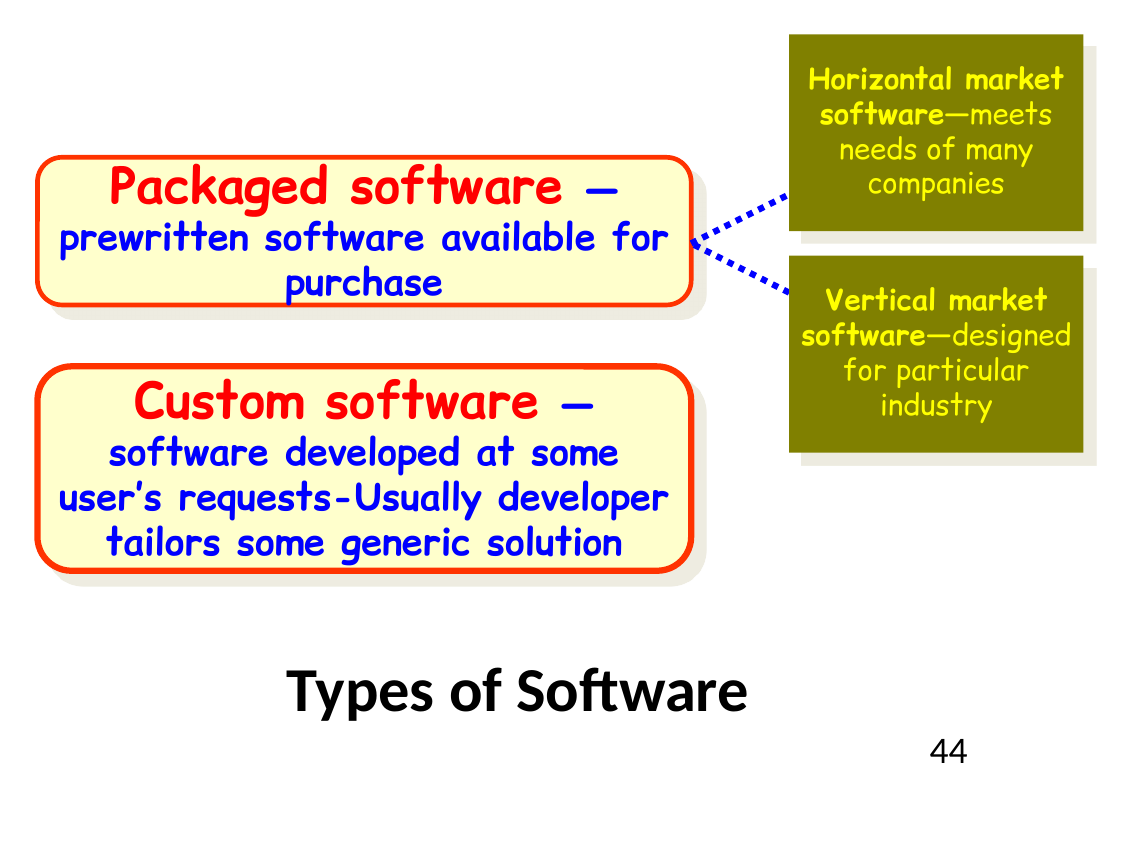

Horizontal market software—meets needs of many companies
Packaged software —prewritten software available for purchase

Vertical market software—designed for particular industry
Custom software — software developed at some user’s requests-Usually developer tailors some generic solution
Types of Software
44